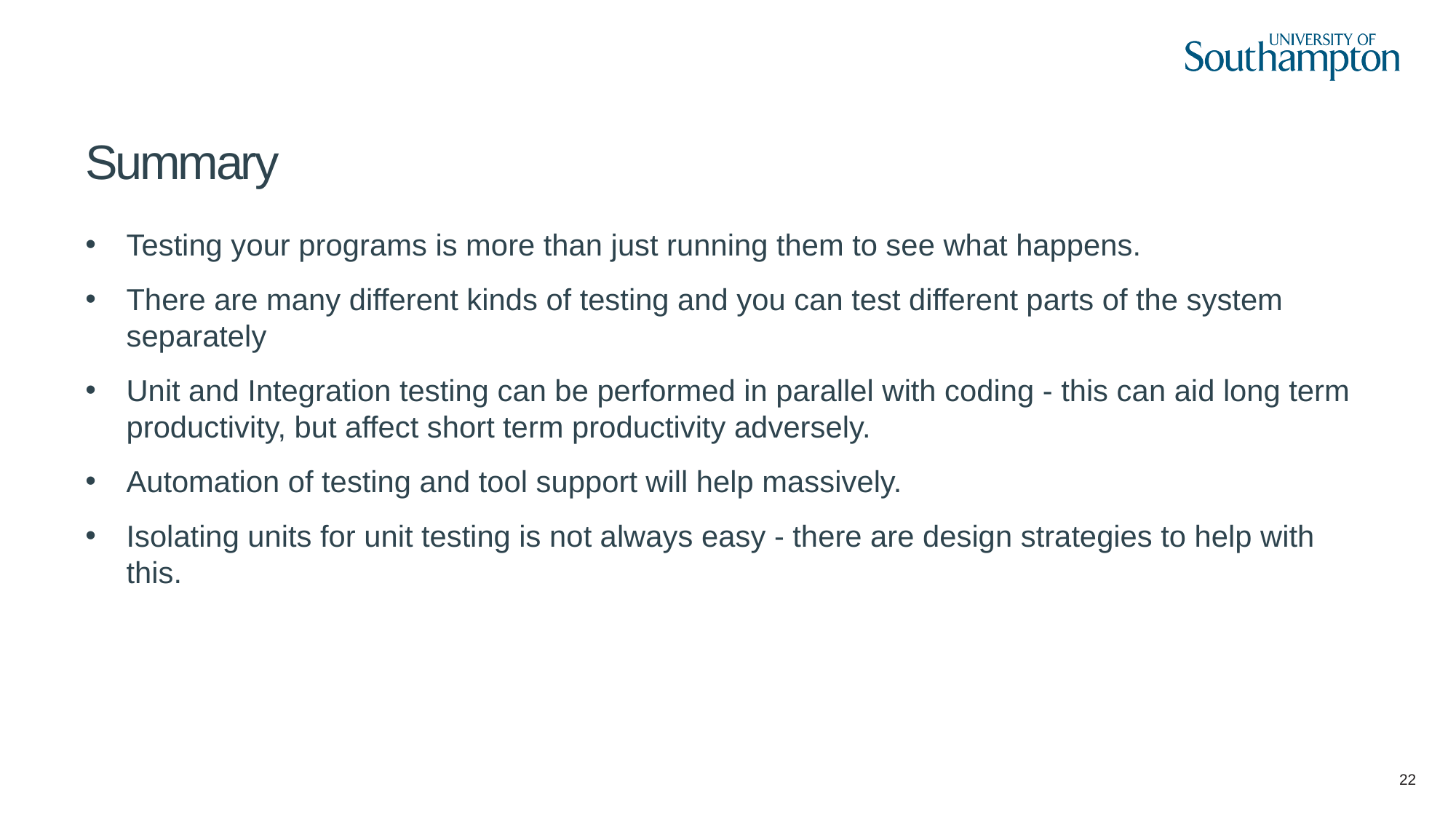

# Summary
Testing your programs is more than just running them to see what happens.
There are many different kinds of testing and you can test different parts of the system separately
Unit and Integration testing can be performed in parallel with coding - this can aid long term productivity, but affect short term productivity adversely.
Automation of testing and tool support will help massively.
Isolating units for unit testing is not always easy - there are design strategies to help with this.